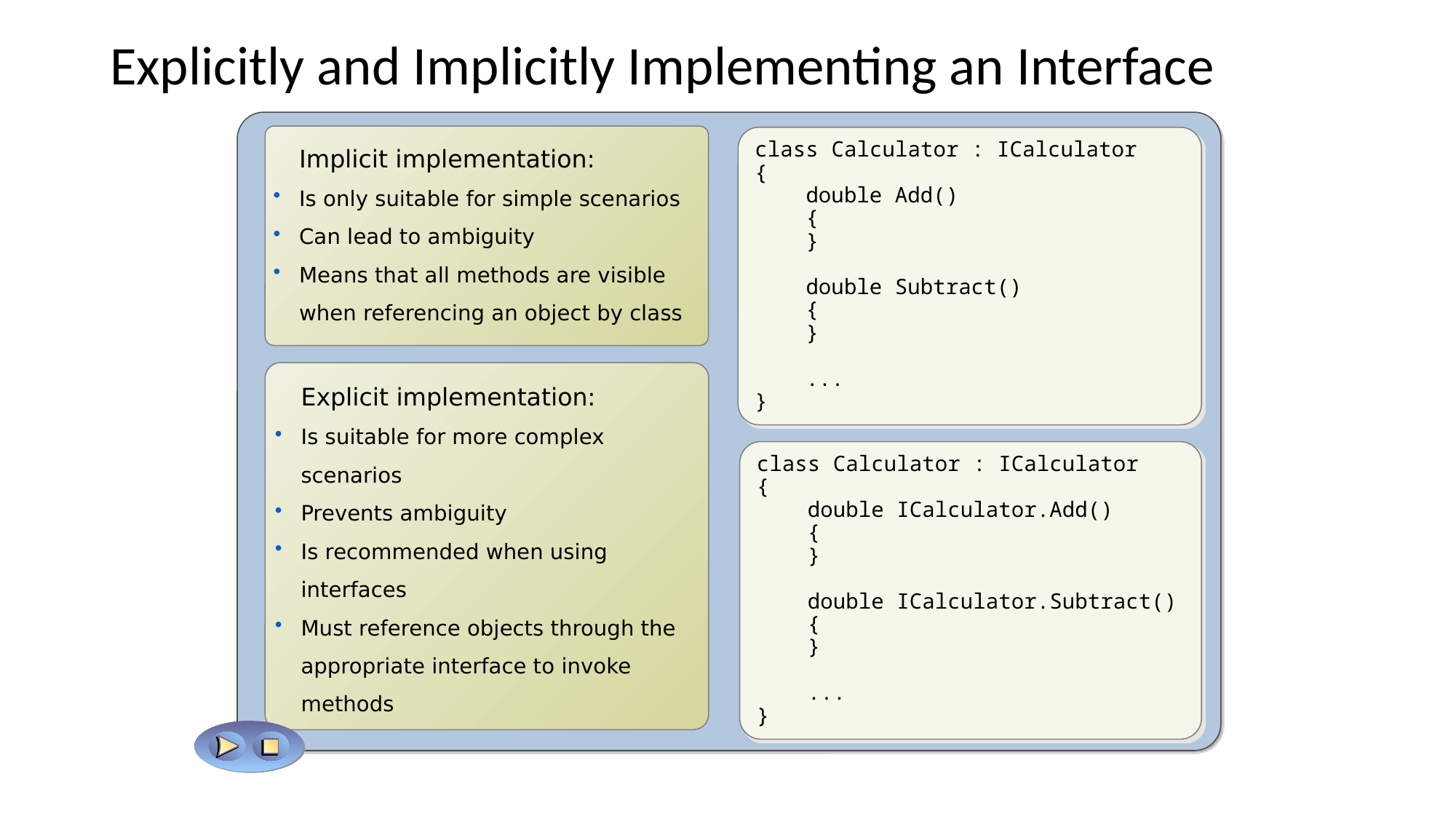

# Explicitly and Implicitly Implementing an Interface

class Calculator : ICalculator
{
    double Add()
    {
    }

    double Subtract()
    {
    }

    ...
}
Implicit implementation:
Is only suitable for simple scenarios
Can lead to ambiguity
Means that all methods are visible when referencing an object by class
Explicit implementation:
Is suitable for more complex scenarios
Prevents ambiguity
Is recommended when using interfaces
Must reference objects through the appropriate interface to invoke methods
class Calculator : ICalculator
{
    double ICalculator.Add()
    {
    }

    double ICalculator.Subtract()
    {
    }

    ...
}